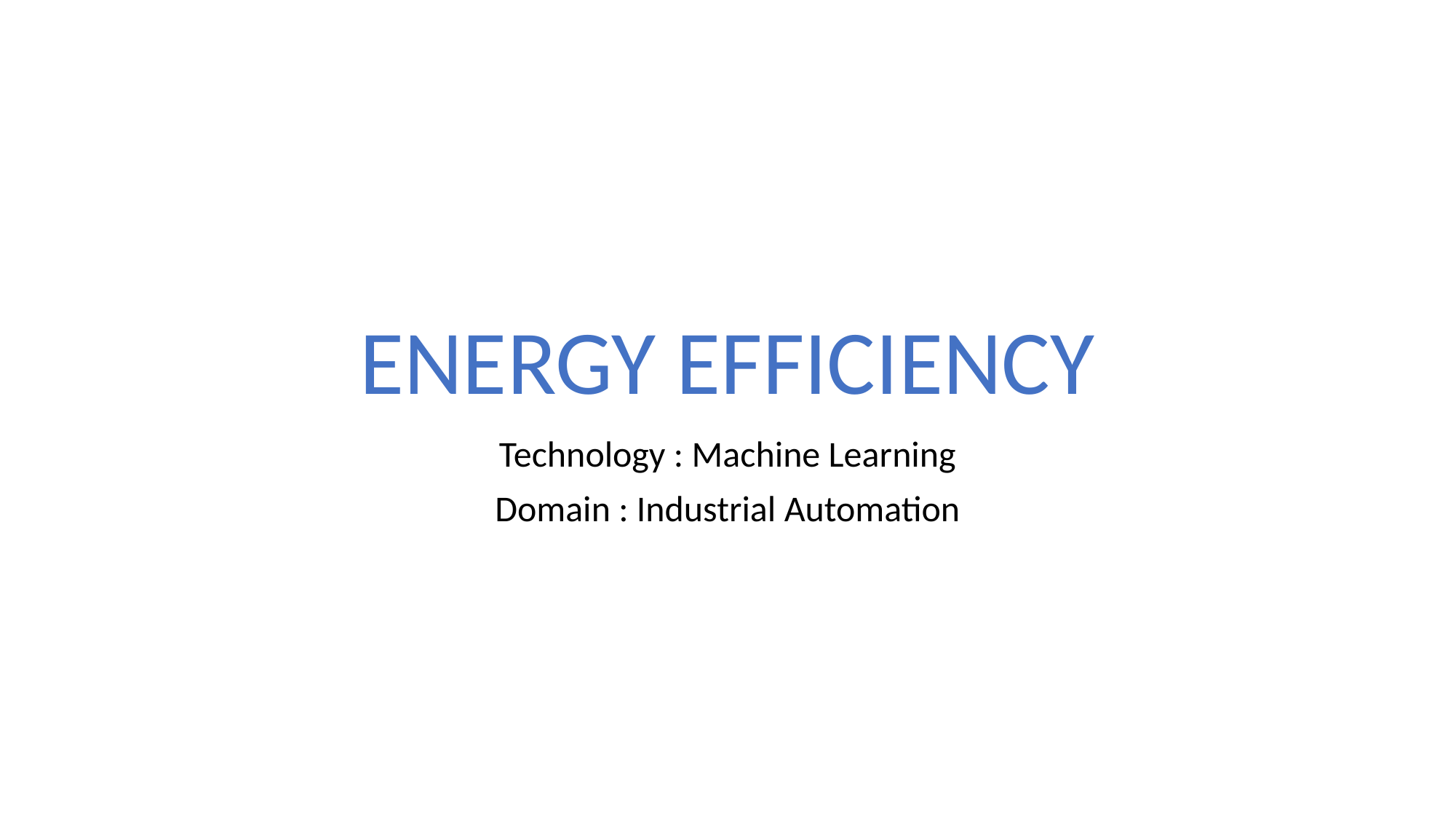

# ENERGY EFFICIENCY
Technology : Machine Learning
Domain : Industrial Automation